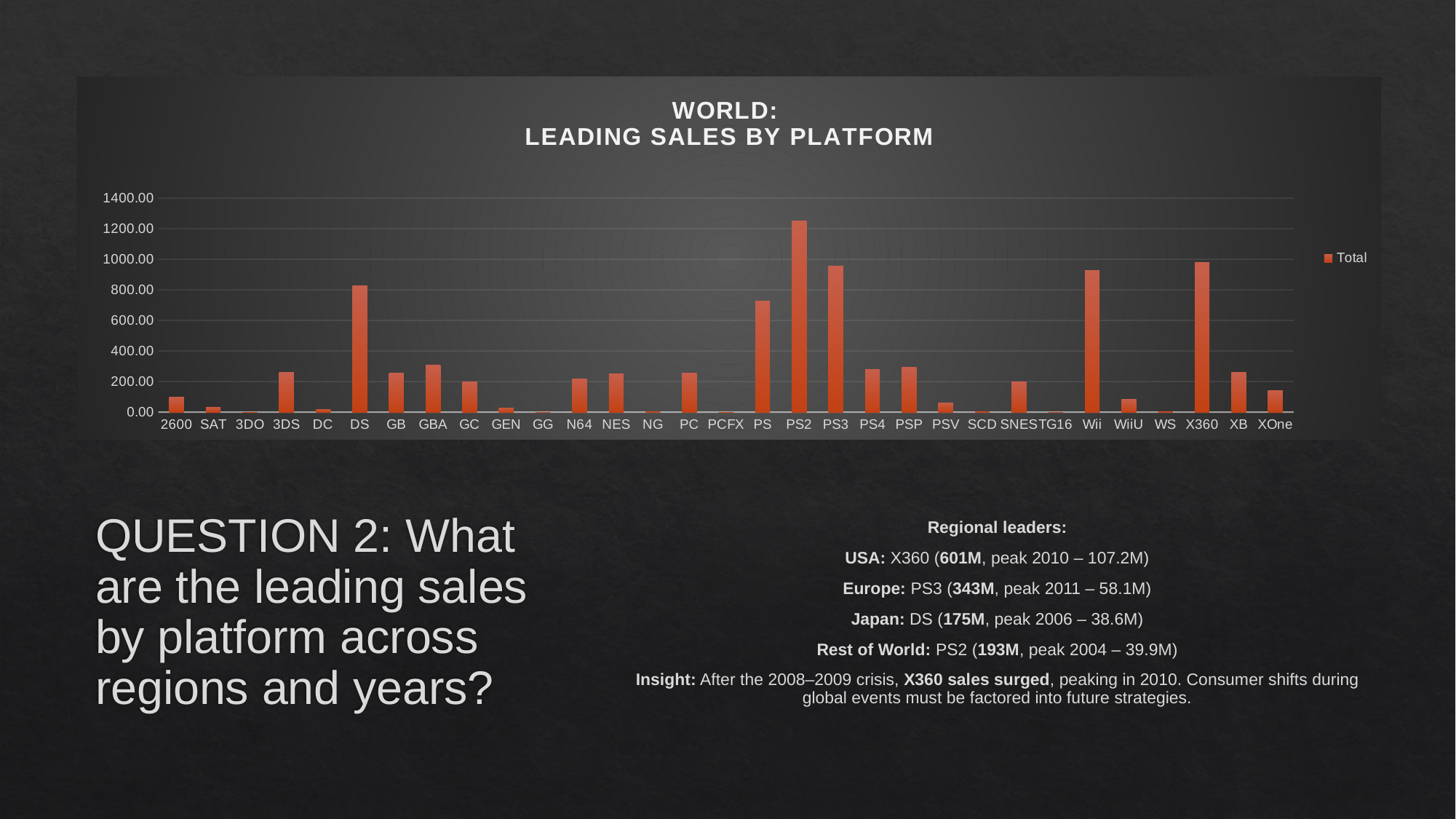

### Chart: WORLD:
LEADING SALES BY PLATFORM

| Category | Total |
|---|---|
| 2600 | 96.98000000000003 |
| SAT | 33.59000000000002 |
| 3DO | 0.15000000000000002 |
| 3DS | 260.05999999999955 |
| DC | 18.16 |
| DS | 829.2499999999857 |
| GB | 255.4599999999999 |
| GBA | 309.6799999999984 |
| GC | 198.88000000000065 |
| GEN | 28.35 |
| GG | 0.04 |
| N64 | 218.67999999999984 |
| NES | 251.0499999999999 |
| NG | 1.4400000000000004 |
| PC | 257.50000000000017 |
| PCFX | 0.03 |
| PS | 729.0999999999958 |
| PS2 | 1252.2999999999927 |
| PS3 | 957.1699999999984 |
| PS4 | 278.1099999999994 |
| PSP | 295.42999999999455 |
| PSV | 61.76000000000006 |
| SCD | 1.8600000000000003 |
| SNES | 200.04000000000022 |
| TG16 | 0.16 |
| Wii | 925.5699999999964 |
| WiiU | 81.78999999999998 |
| WS | 1.42 |
| X360 | 979.4499999999991 |
| XB | 257.7399999999991 |
| XOne | 141.10000000000002 |
# QUESTION 2: What are the leading sales by platform across regions and years?
Regional leaders:
USA: X360 (601M, peak 2010 – 107.2M)
Europe: PS3 (343M, peak 2011 – 58.1M)
Japan: DS (175M, peak 2006 – 38.6M)
Rest of World: PS2 (193M, peak 2004 – 39.9M)
Insight: After the 2008–2009 crisis, X360 sales surged, peaking in 2010. Consumer shifts during global events must be factored into future strategies.